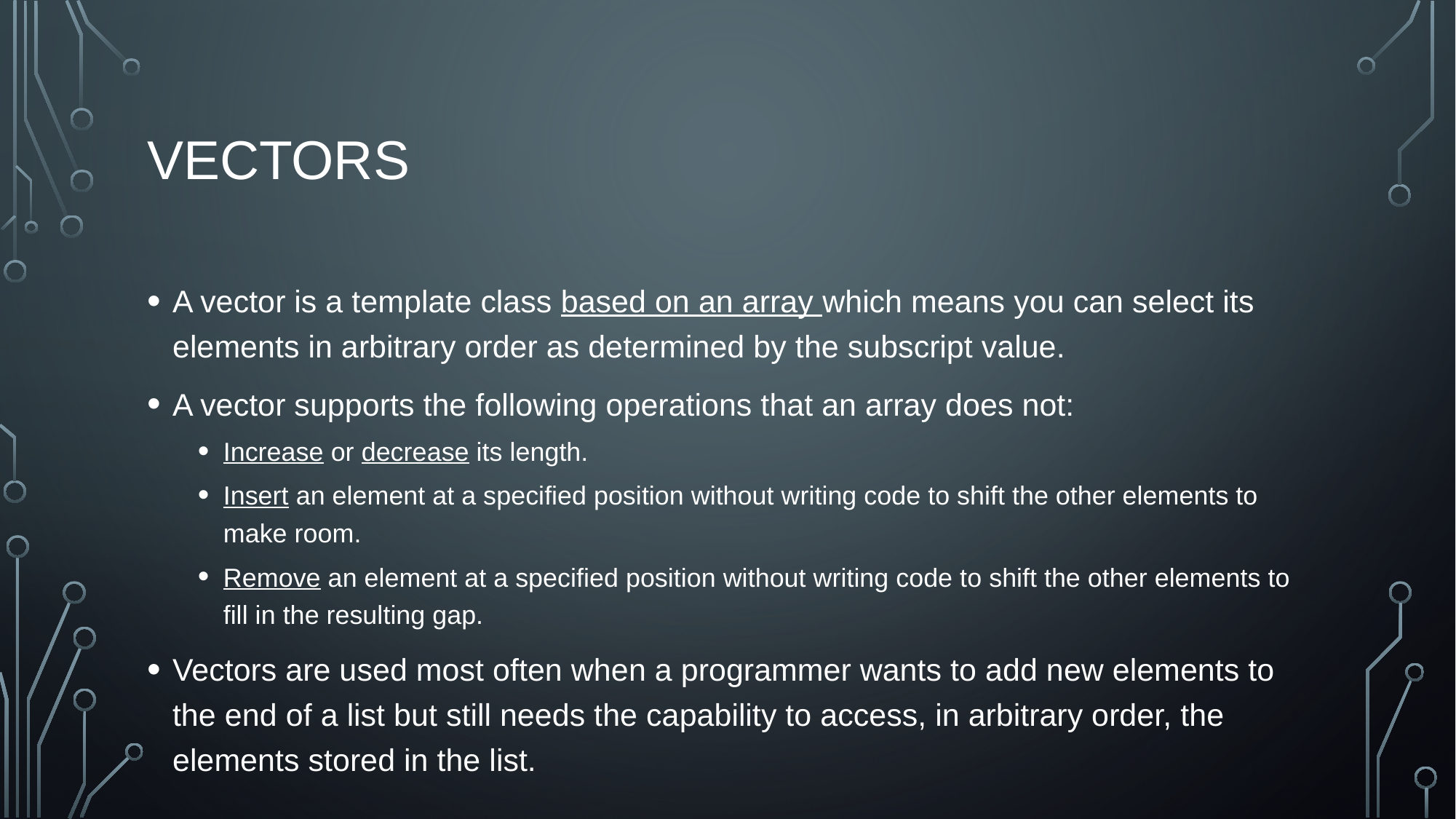

# Vectors
A vector is a template class based on an array which means you can select its elements in arbitrary order as determined by the subscript value.
A vector supports the following operations that an array does not:
Increase or decrease its length.
Insert an element at a specified position without writing code to shift the other elements to make room.
Remove an element at a specified position without writing code to shift the other elements to fill in the resulting gap.
Vectors are used most often when a programmer wants to add new elements to the end of a list but still needs the capability to access, in arbitrary order, the elements stored in the list.